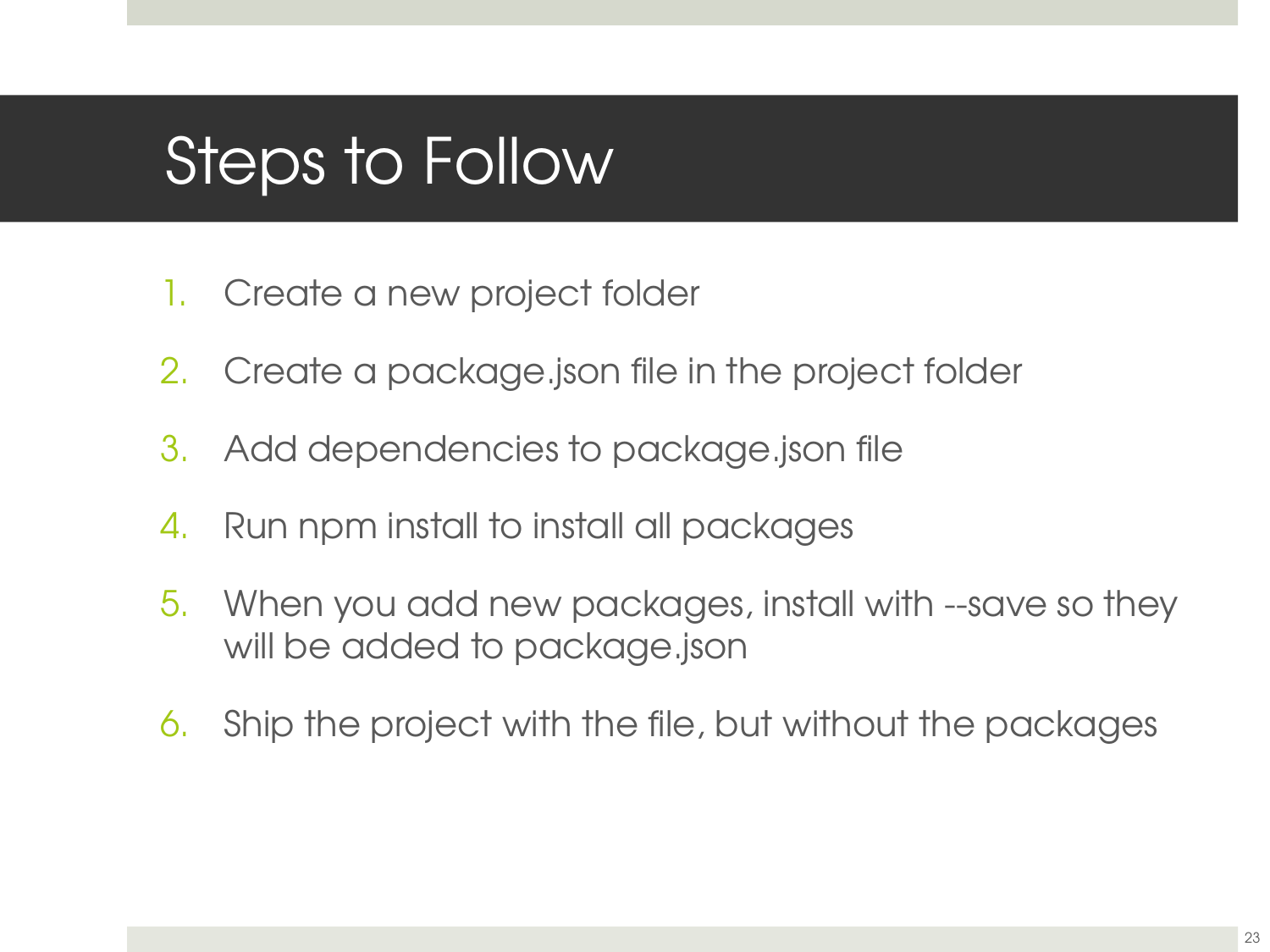

# Steps to Follow
Create a new project folder
Create a package.json file in the project folder
Add dependencies to package.json file
Run npm install to install all packages
When you add new packages, install with --save so they will be added to package.json
Ship the project with the file, but without the packages
23